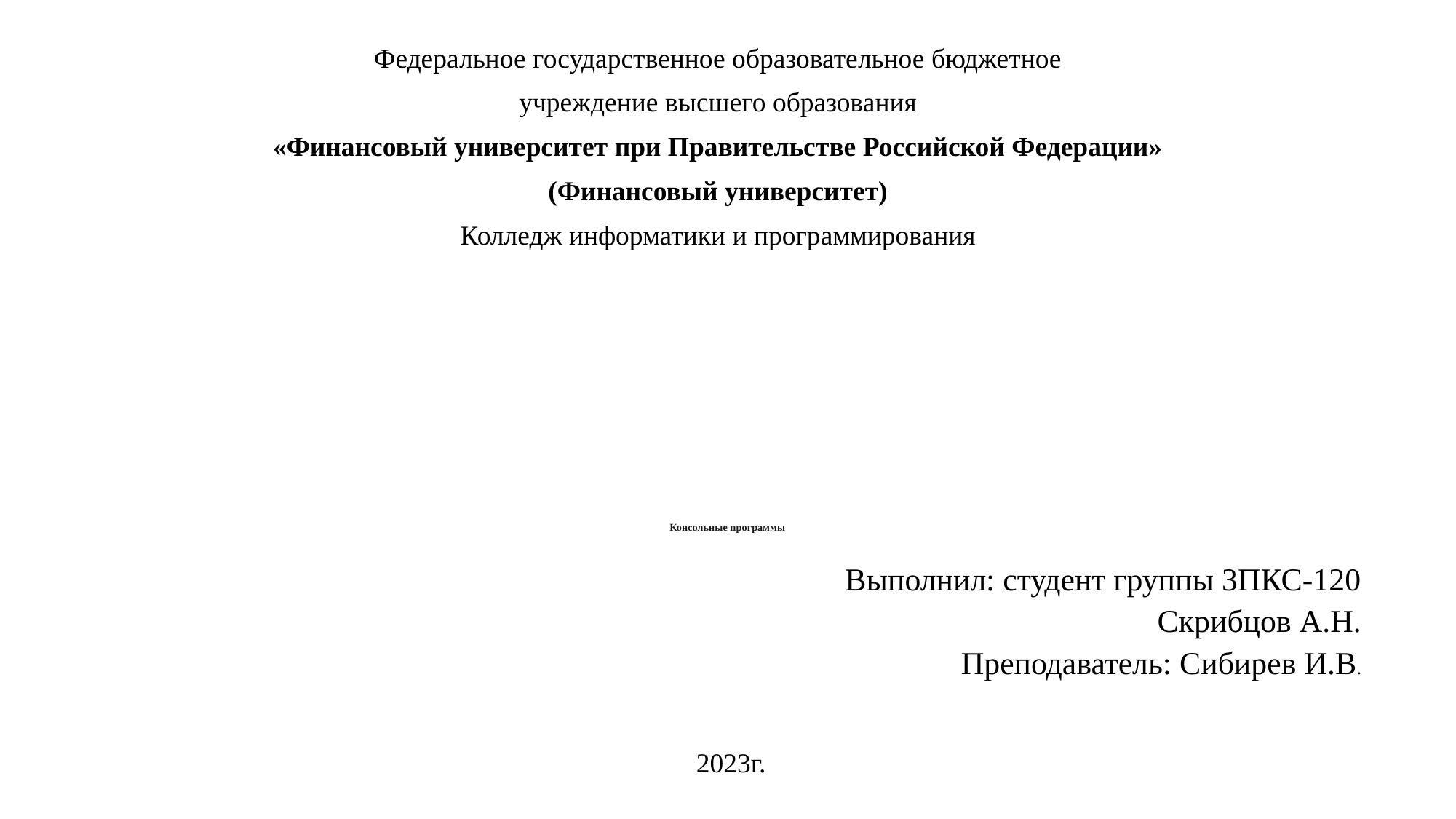

Федеральное государственное образовательное бюджетное
учреждение высшего образования
«Финансовый университет при Правительстве Российской Федерации»
(Финансовый университет)
Колледж информатики и программирования

# Консольные программы
Выполнил: студент группы 3ПКС-120
Скрибцов А.Н.
Преподаватель: Сибирев И.В.
 2023г.